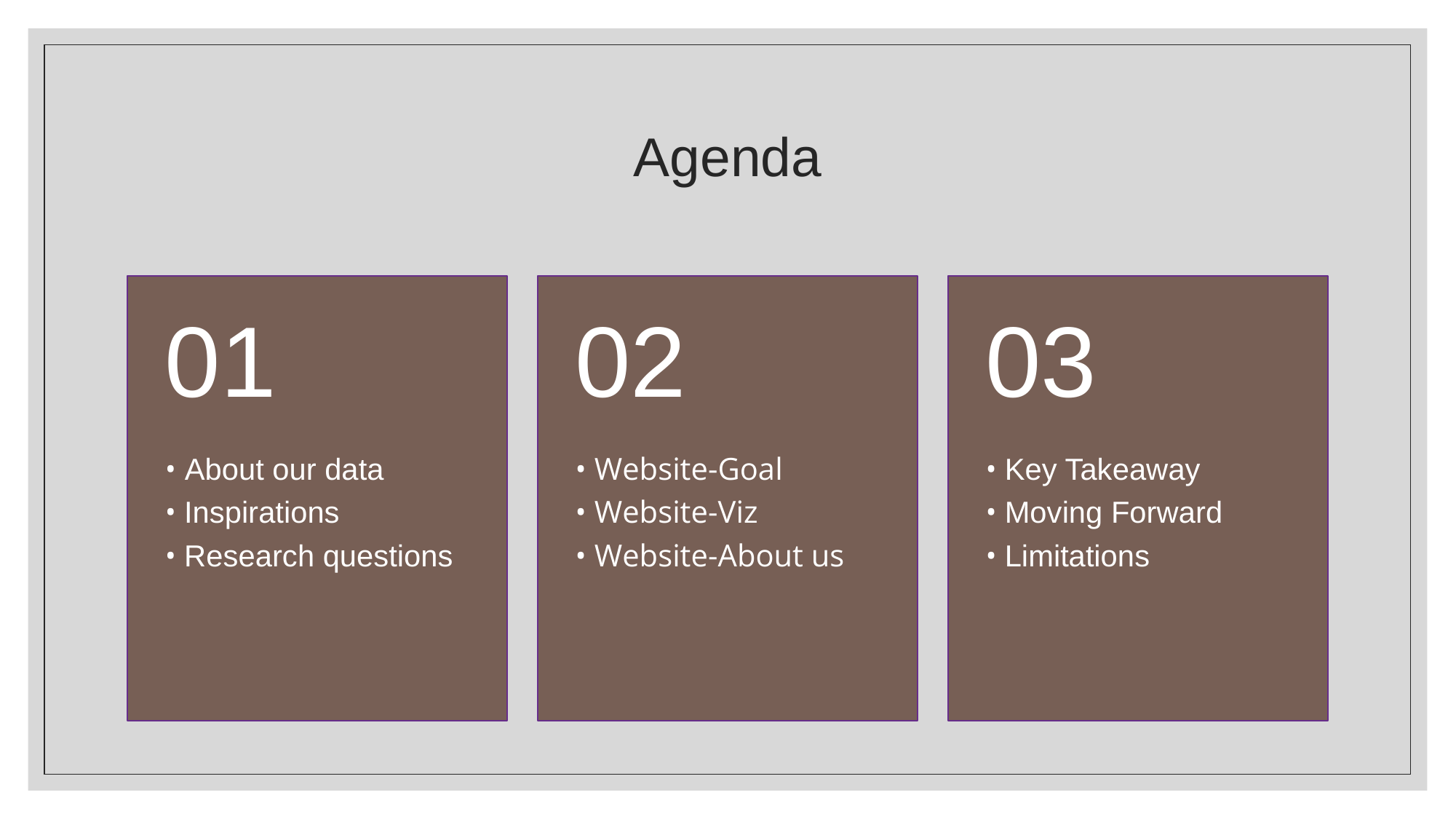

# Agenda
• About our data
• Inspirations
• Research questions

01
• Website-Goal
• Website-Viz
• Website-About us

02
• Key Takeaway
• Moving Forward
• Limitations
03